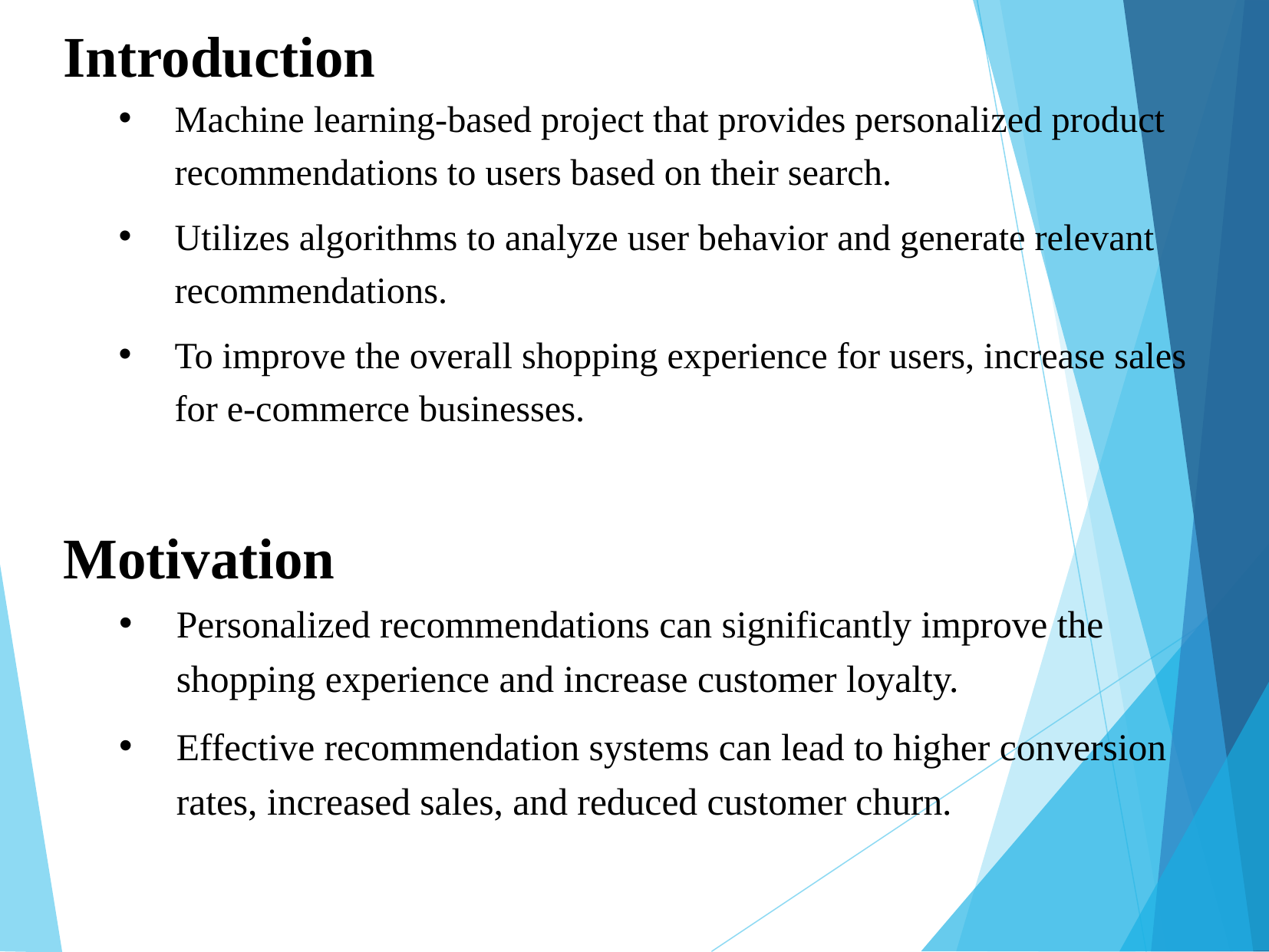

Introduction
Machine learning-based project that provides personalized product recommendations to users based on their search.
Utilizes algorithms to analyze user behavior and generate relevant recommendations.
To improve the overall shopping experience for users, increase sales for e-commerce businesses.

Motivation
Personalized recommendations can significantly improve the shopping experience and increase customer loyalty.
Effective recommendation systems can lead to higher conversion rates, increased sales, and reduced customer churn.